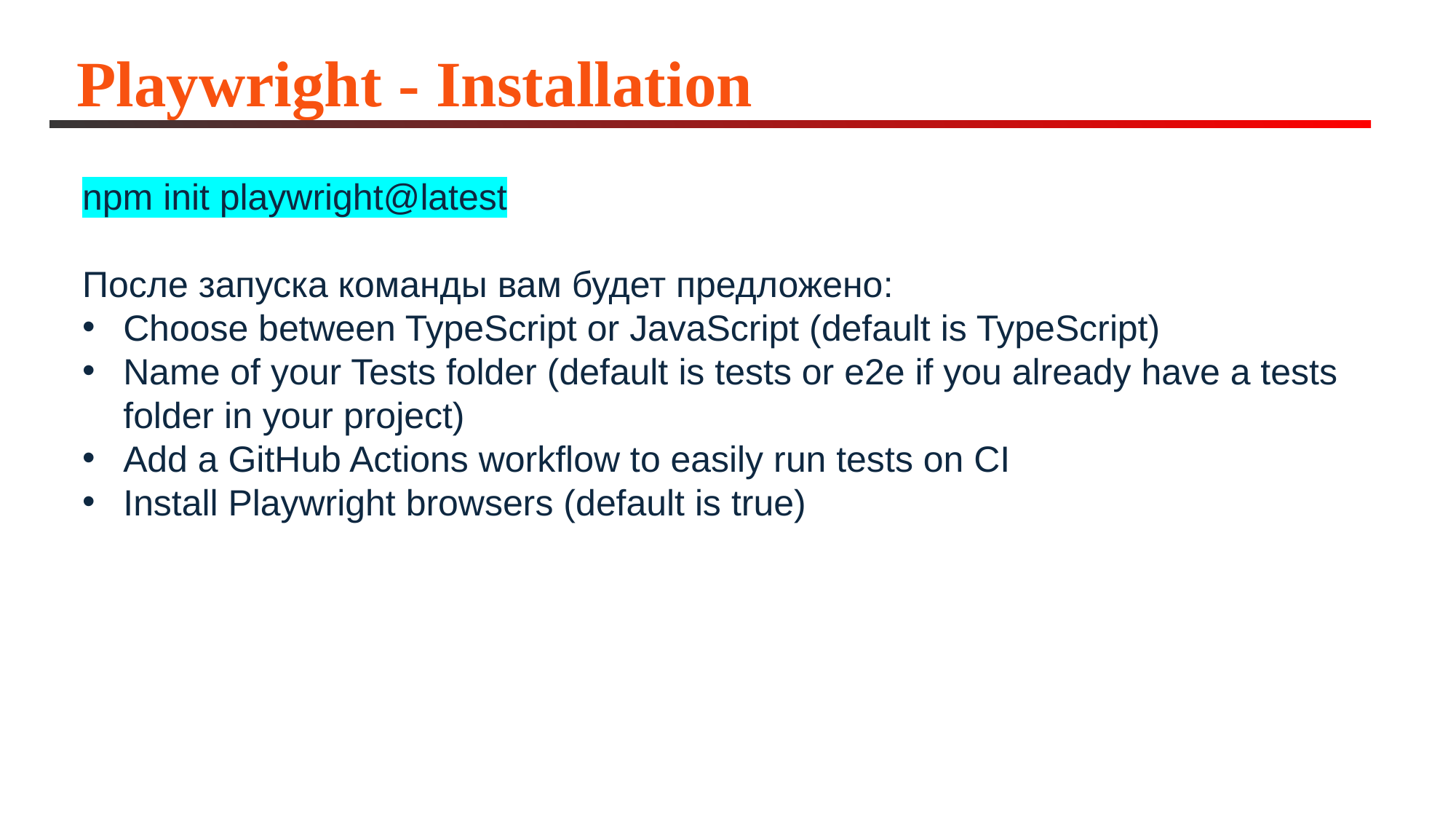

# Playwright - Installation

npm init playwright@latest

После запуска команды вам будет предложено:
Choose between TypeScript or JavaScript (default is TypeScript)
Name of your Tests folder (default is tests or e2e if you already have a tests folder in your project)
Add a GitHub Actions workflow to easily run tests on CI
Install Playwright browsers (default is true)